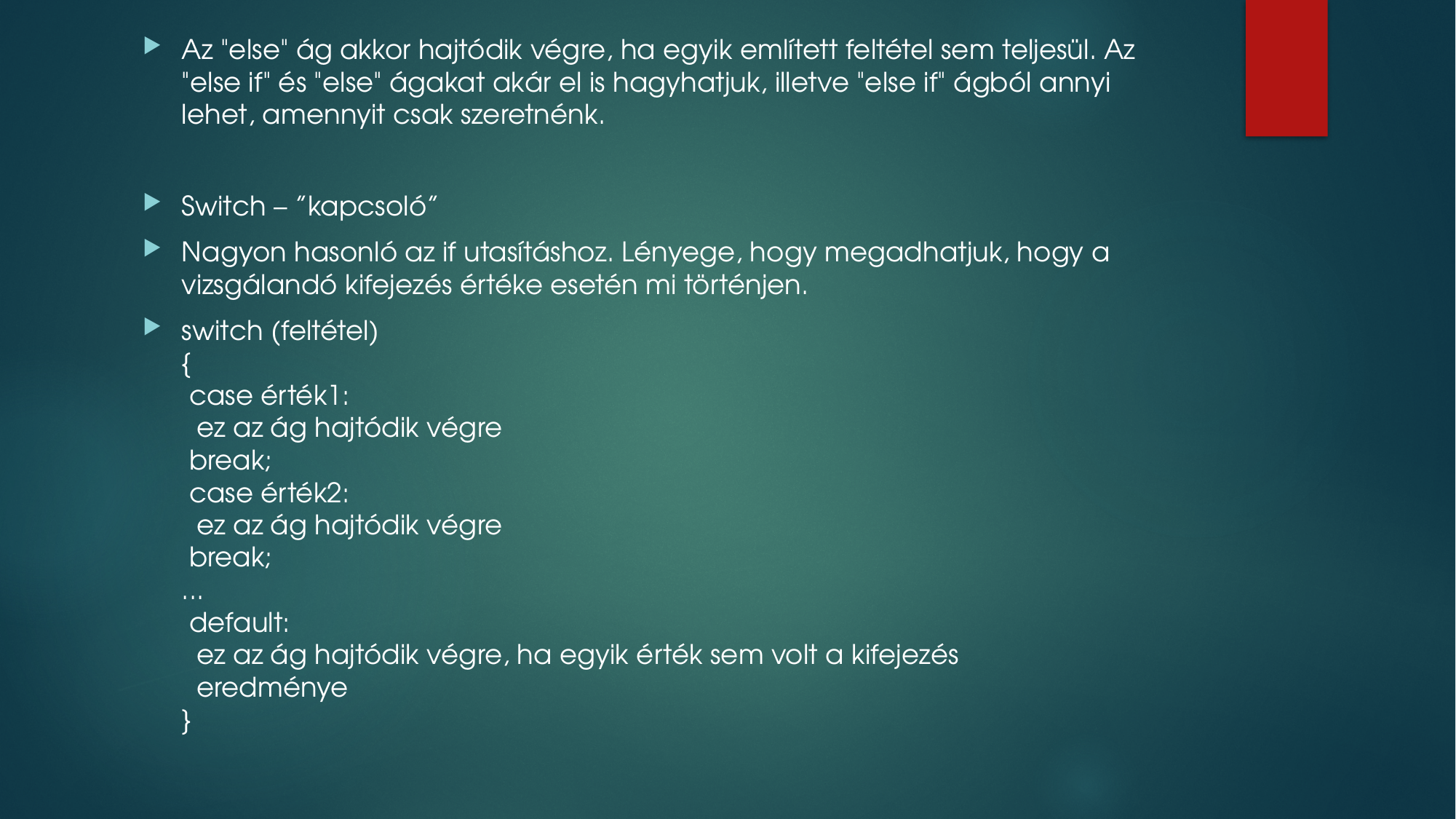

Az "else" ág akkor hajtódik végre, ha egyik említett feltétel sem teljesül. Az "else if" és "else" ágakat akár el is hagyhatjuk, illetve "else if" ágból annyi lehet, amennyit csak szeretnénk.

Switch – ”kapcsoló”
Nagyon hasonló az if utasításhoz. Lényege, hogy megadhatjuk, hogy a vizsgálandó kifejezés értéke esetén mi történjen.
switch (feltétel)
{
 case érték1:
  ez az ág hajtódik végre
 break;
 case érték2:
  ez az ág hajtódik végre
 break;
...
 default:
  ez az ág hajtódik végre, ha egyik érték sem volt a kifejezés
  eredménye
}